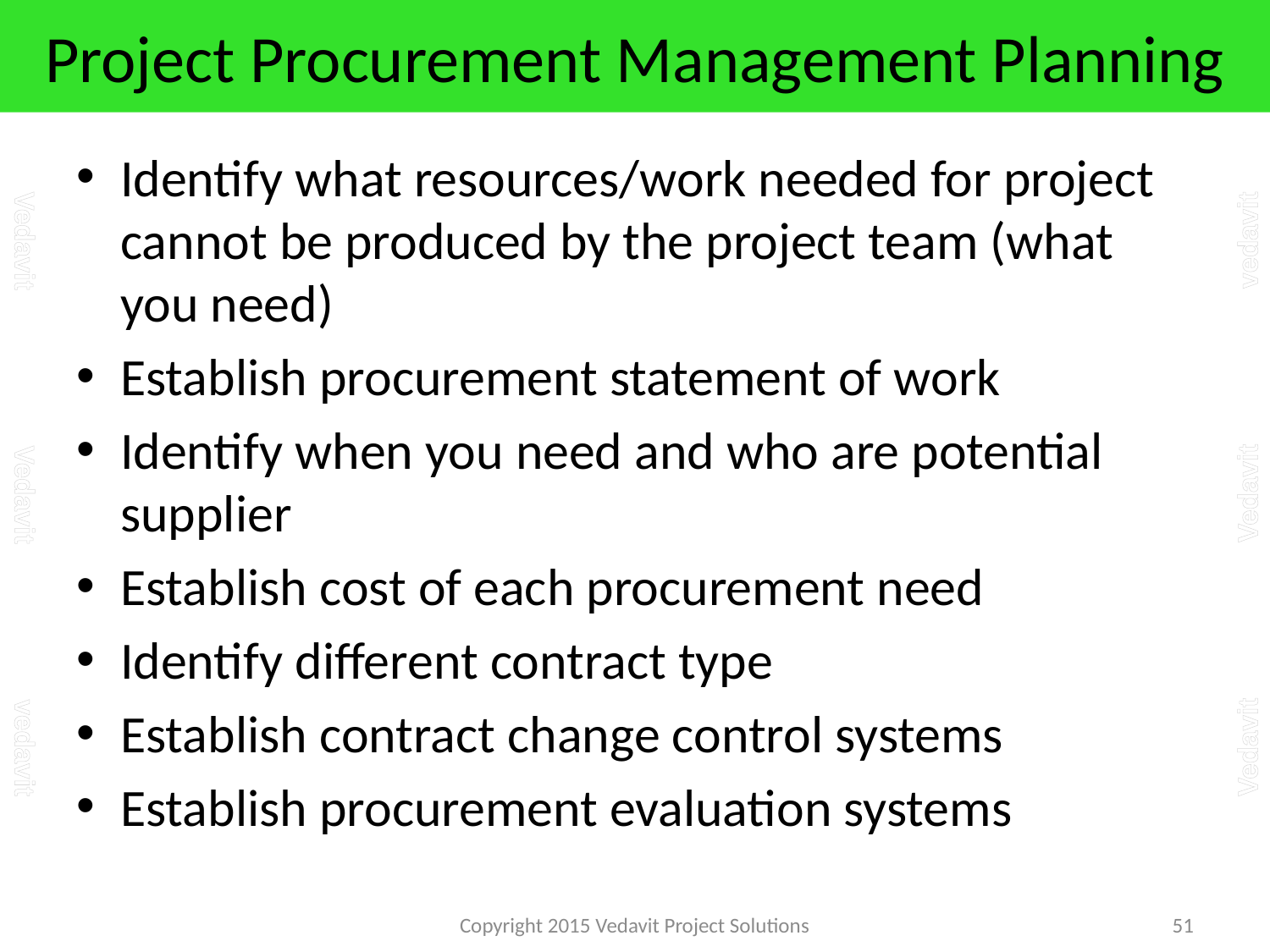

# Project Procurement Management Planning
Identify what resources/work needed for project cannot be produced by the project team (what you need)
Establish procurement statement of work
Identify when you need and who are potential supplier
Establish cost of each procurement need
Identify different contract type
Establish contract change control systems
Establish procurement evaluation systems
Copyright 2015 Vedavit Project Solutions
51